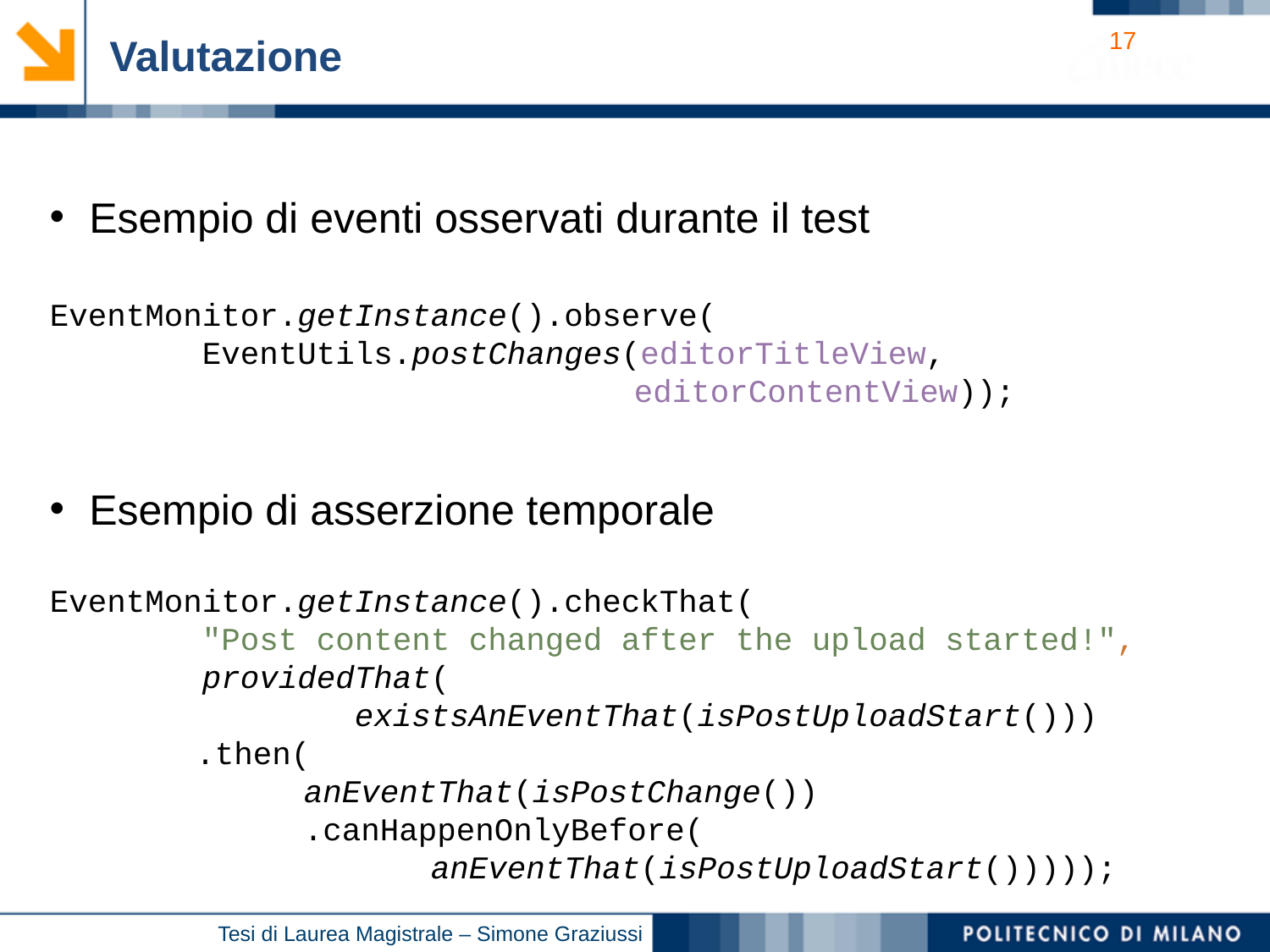

Valutazione
Esempio di eventi osservati durante il test
EventMonitor.getInstance().observe(
        EventUtils.postChanges(editorTitleView, 						    editorContentView));
Esempio di asserzione temporale
EventMonitor.getInstance().checkThat(
        "Post content changed after the upload started!",
        providedThat(
                existsAnEventThat(isPostUploadStart()))
	 .then(
		anEventThat(isPostChange())
		.canHappenOnlyBefore(
			anEventThat(isPostUploadStart()))));